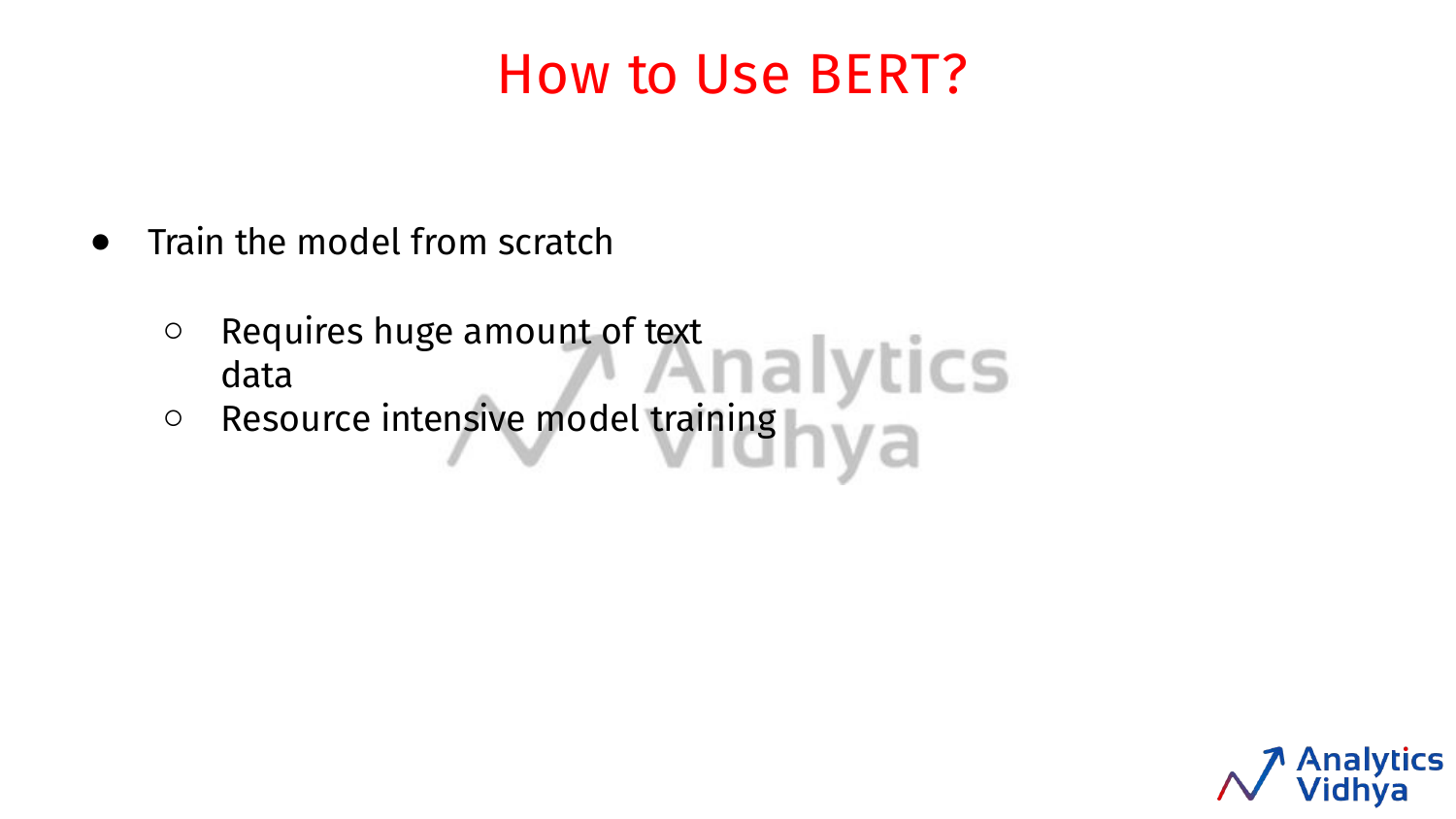

# How to Use BERT?
Train the model from scratch

Requires huge amount of text data
Resource intensive model training